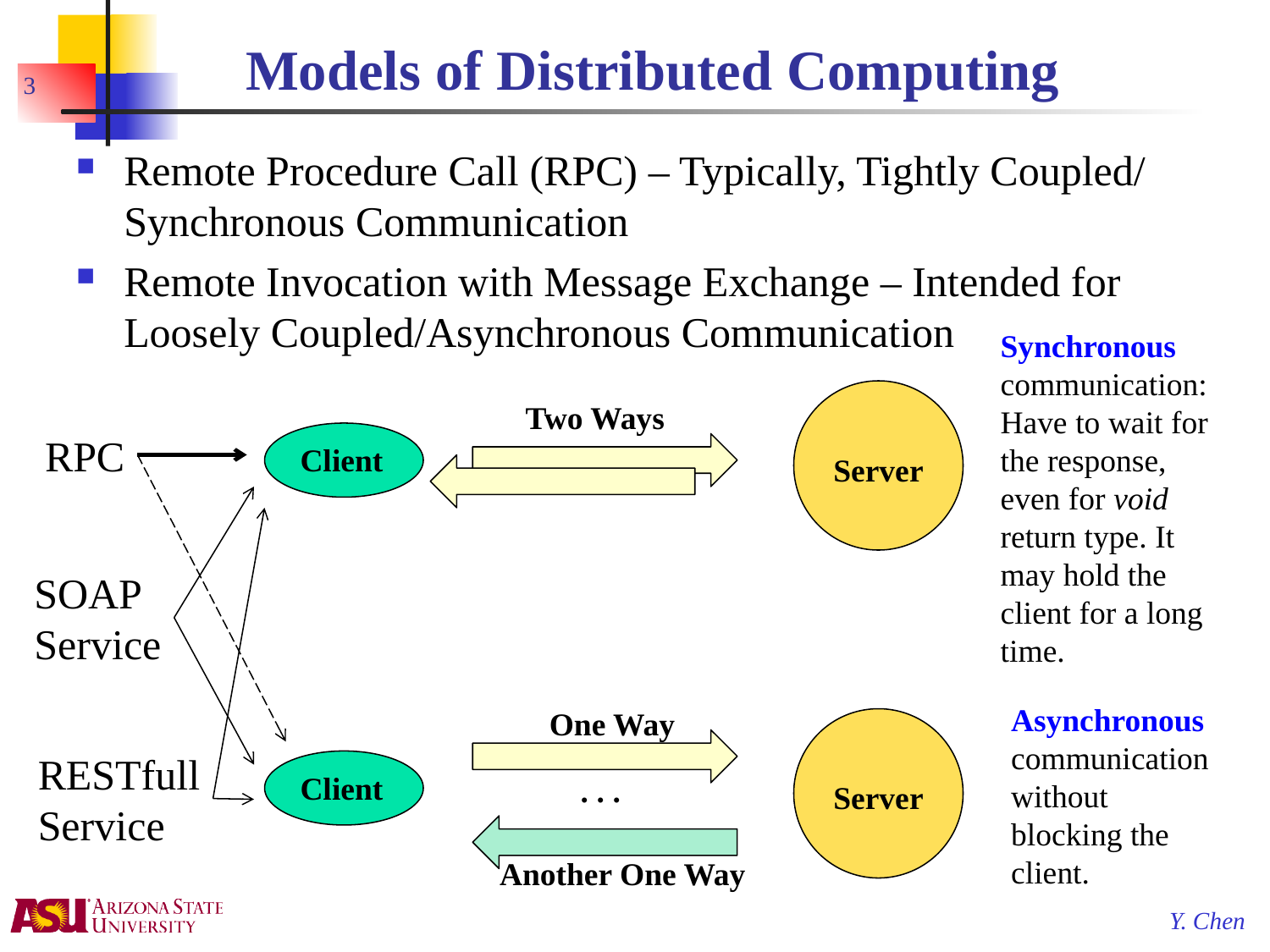

# Models of Distributed Computing
3
Remote Procedure Call (RPC) – Typically, Tightly Coupled/ Synchronous Communication
Remote Invocation with Message Exchange – Intended for Loosely Coupled/Asynchronous Communication
Synchronous communication: Have to wait for the response, even for void return type. It may hold the client for a long time.

Server
Two Ways
RPC
Client

SOAP
Service
Asynchronous communication without blocking the client.
One Way

Server

RESTfull
Service
Client
. . .

Another One Way